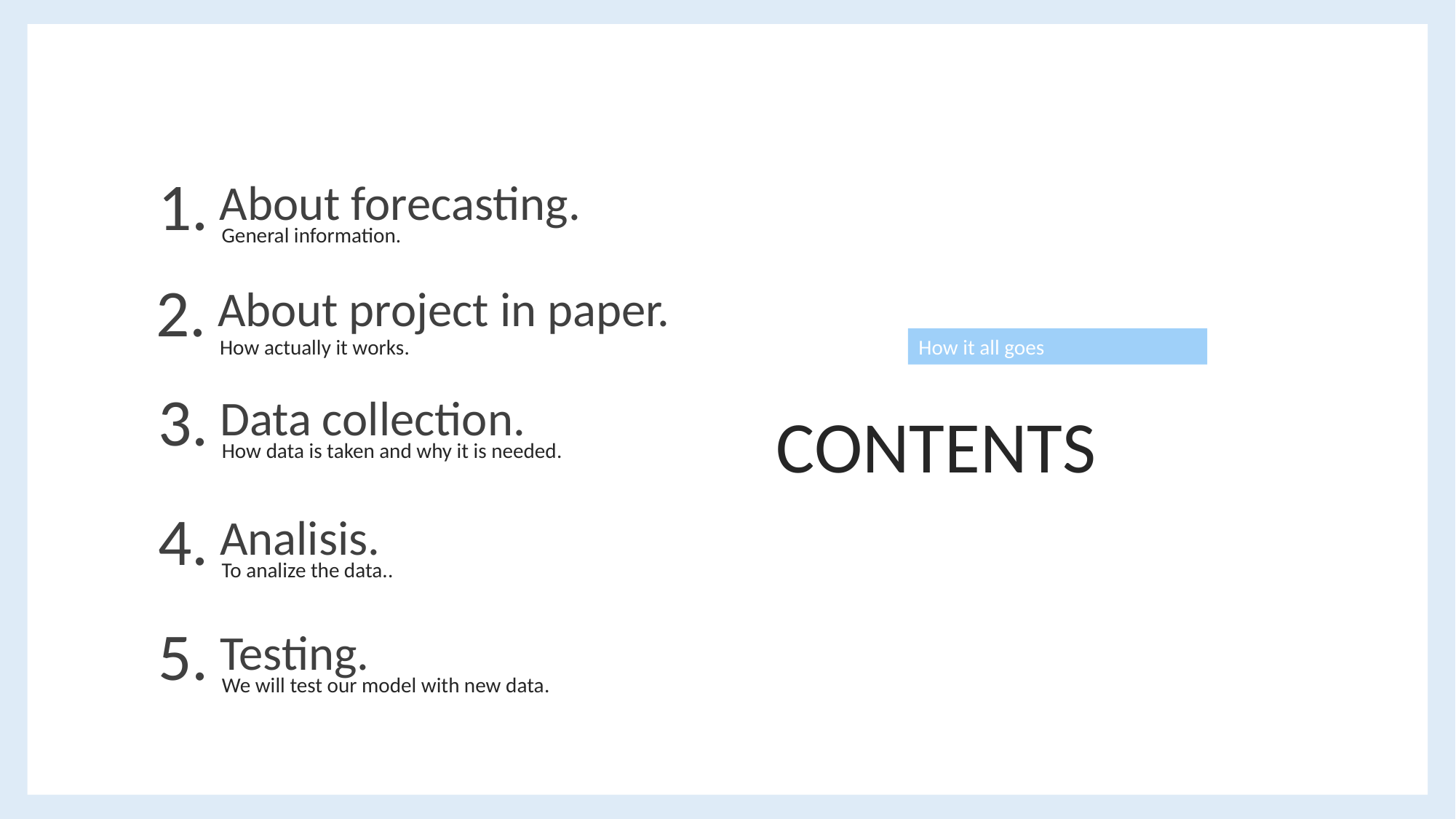

1.
About forecasting.
General information.
2.
About project in paper.
How actually it works.
How it all goes
3.
Data collection.
How data is taken and why it is needed.
CONTENTS
4.
Analisis.
To analize the data..
5.
Testing.
We will test our model with new data.